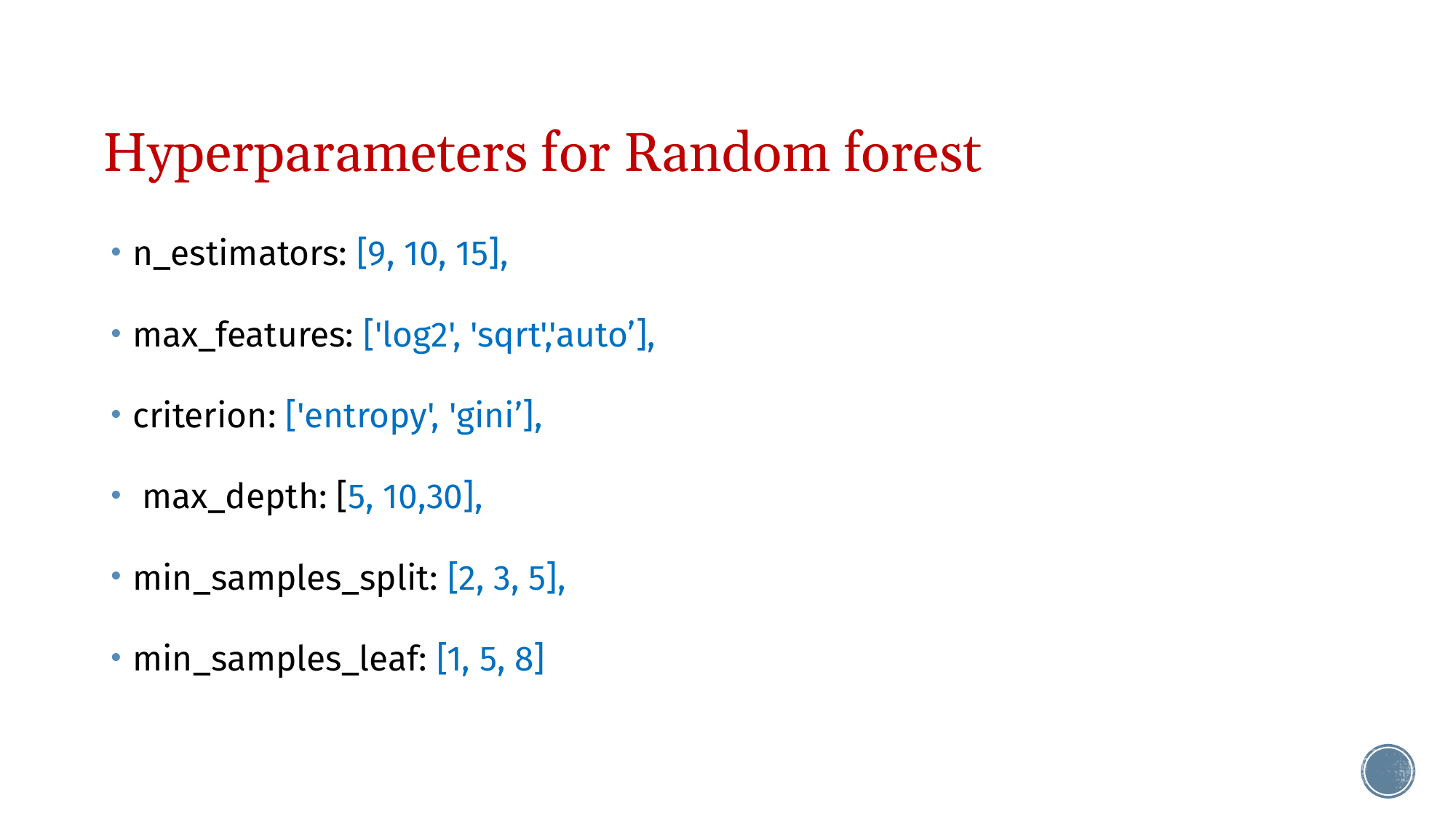

# Hyperparameters for Random forest
n_estimators: [9, 10, 15],
max_features: ['log2', 'sqrt','auto’],
criterion: ['entropy', 'gini’],
 max_depth: [5, 10,30],
min_samples_split: [2, 3, 5],
min_samples_leaf: [1, 5, 8]